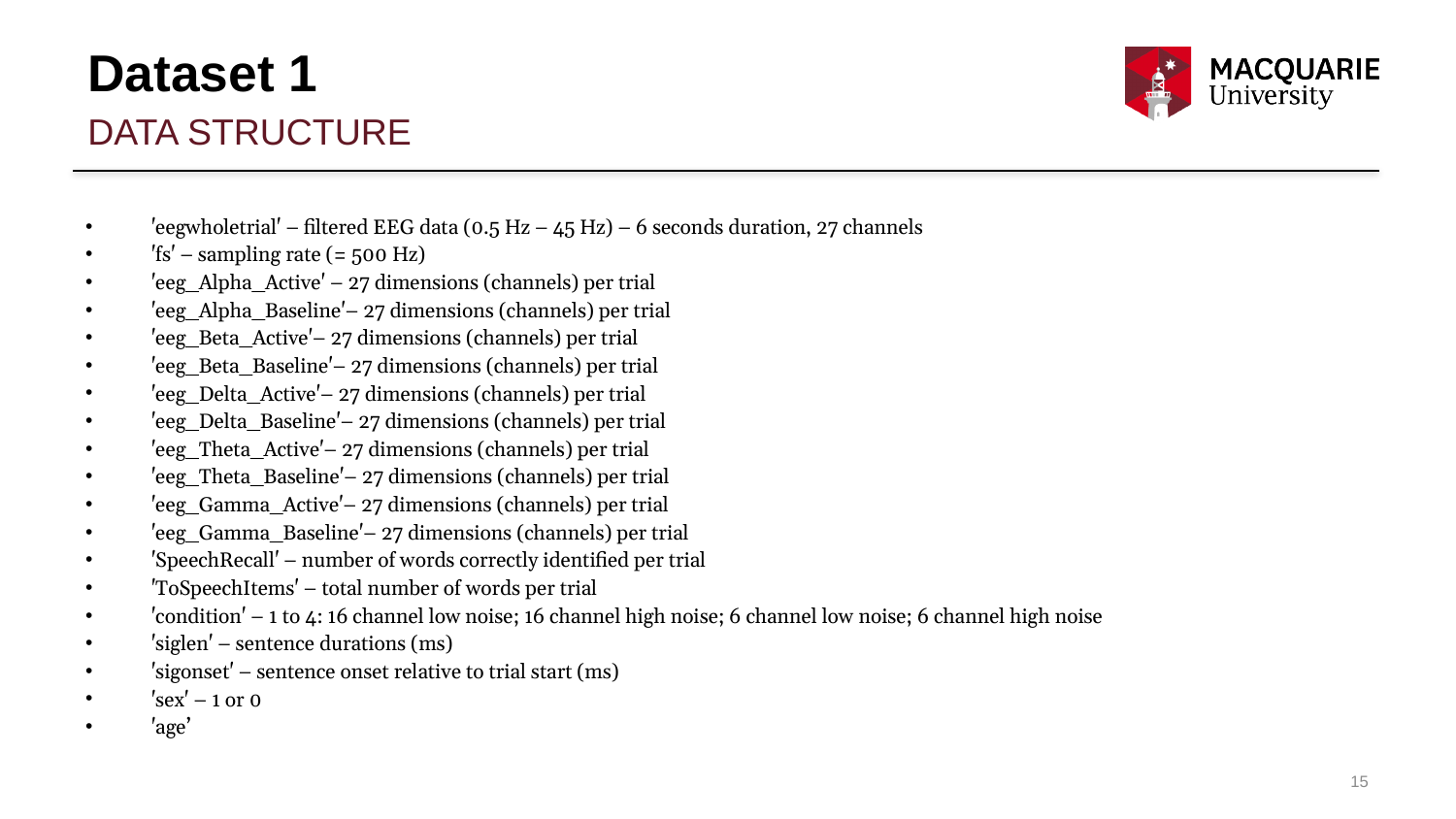

# Dataset 1
Data structure
    'eegwholetrial' – filtered EEG data (0.5 Hz – 45 Hz) – 6 seconds duration, 27 channels
    'fs' – sampling rate (= 500 Hz)
    'eeg_Alpha_Active' – 27 dimensions (channels) per trial
    'eeg_Alpha_Baseline'– 27 dimensions (channels) per trial
    'eeg_Beta_Active'– 27 dimensions (channels) per trial
    'eeg_Beta_Baseline'– 27 dimensions (channels) per trial
    'eeg_Delta_Active'– 27 dimensions (channels) per trial
    'eeg_Delta_Baseline'– 27 dimensions (channels) per trial
    'eeg_Theta_Active'– 27 dimensions (channels) per trial
    'eeg_Theta_Baseline'– 27 dimensions (channels) per trial
    'eeg_Gamma_Active'– 27 dimensions (channels) per trial
    'eeg_Gamma_Baseline'– 27 dimensions (channels) per trial
    'SpeechRecall' – number of words correctly identified per trial
    'ToSpeechItems' – total number of words per trial
    'condition' – 1 to 4: 16 channel low noise; 16 channel high noise; 6 channel low noise; 6 channel high noise
    'siglen' – sentence durations (ms)
    'sigonset' – sentence onset relative to trial start (ms)
    'sex' – 1 or 0
    'age’
15